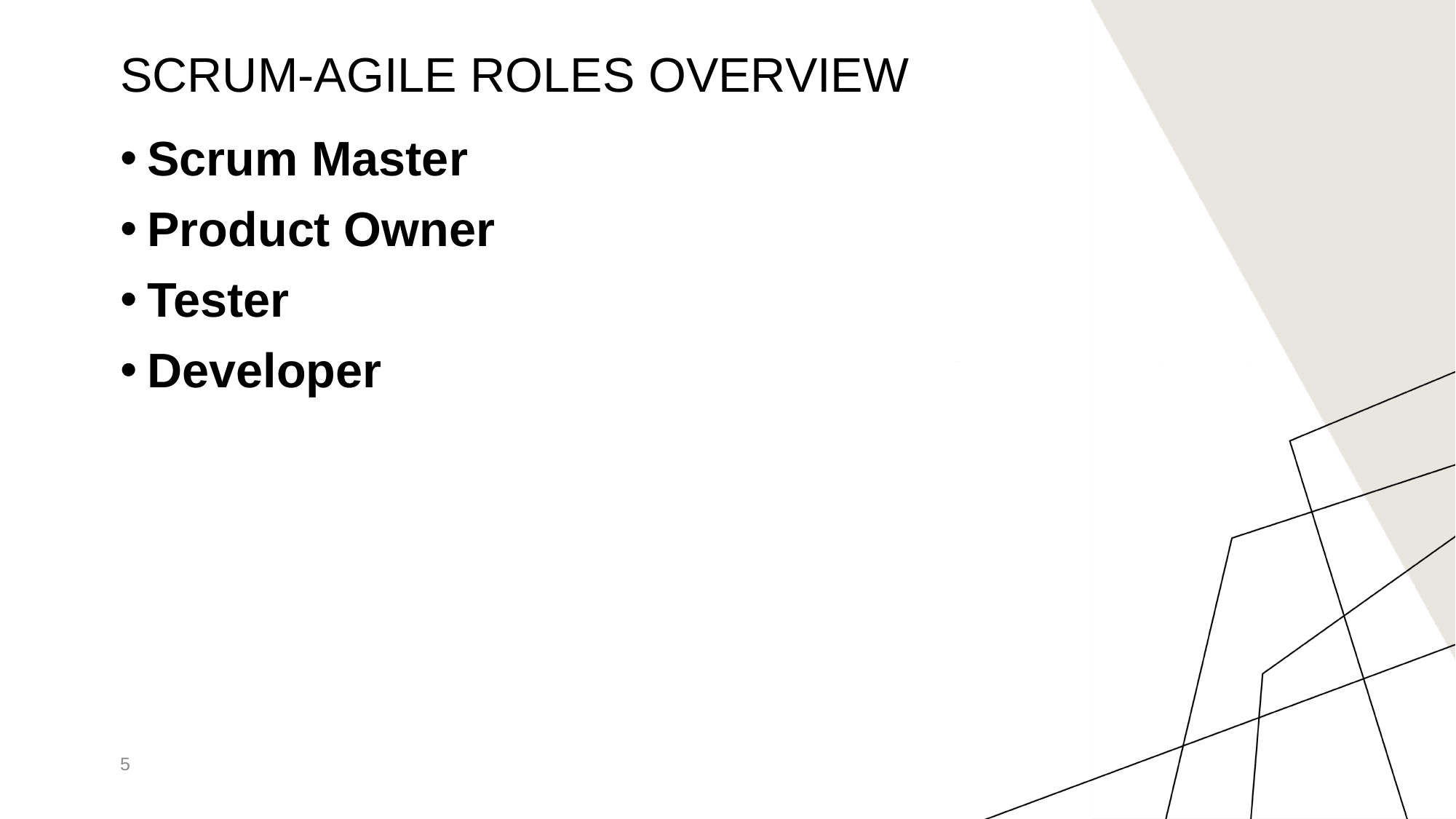

# Scrum-Agile Roles Overview
Scrum Master
Product Owner
Tester
Developer

5